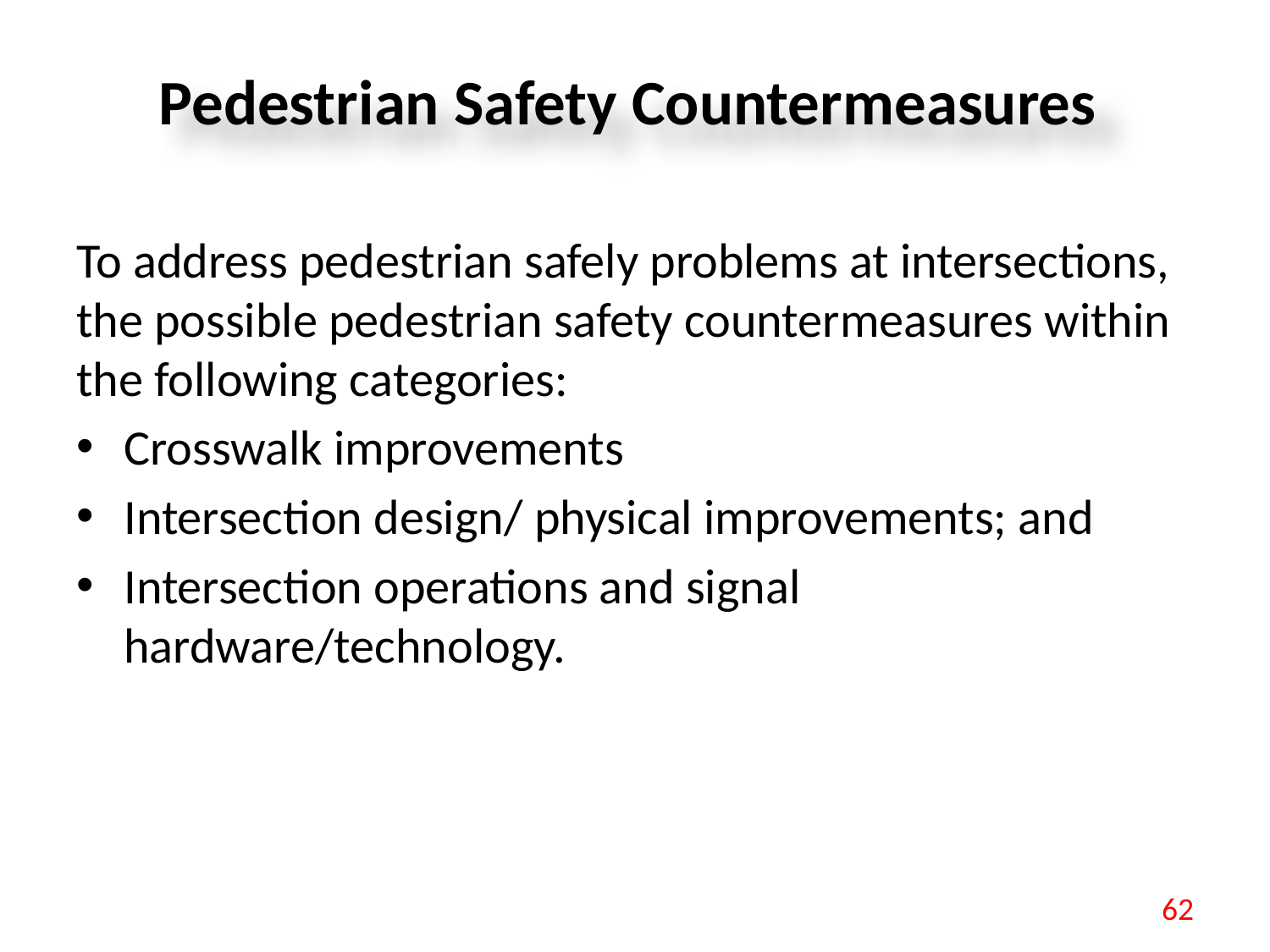

# Pedestrian Safety Countermeasures
To address pedestrian safely problems at intersections, the possible pedestrian safety countermeasures within the following categories:
Crosswalk improvements
Intersection design/ physical improvements; and
Intersection operations and signal hardware/technology.
62